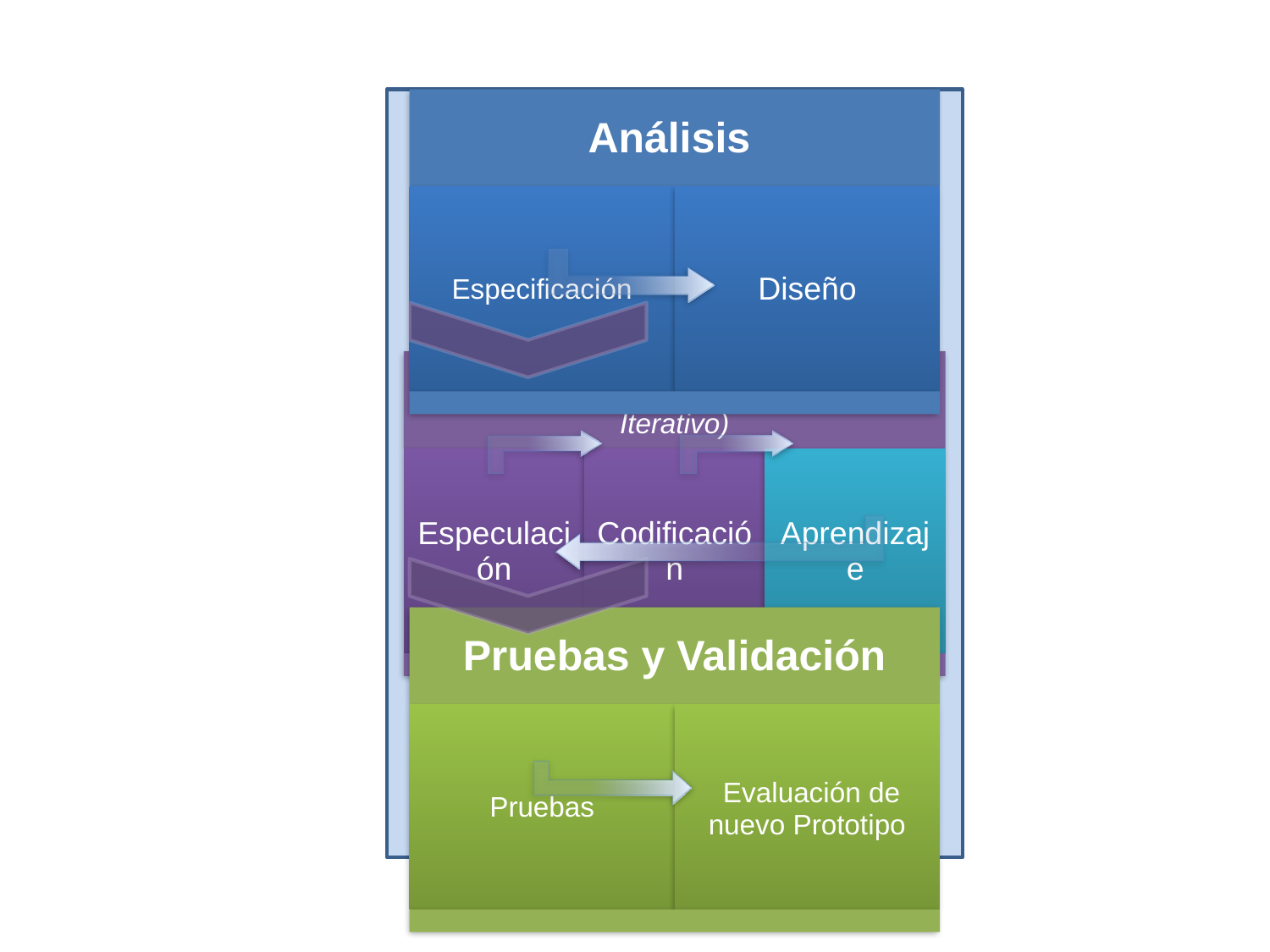

Especificación
Análisis
Diseño

Pruebas
Pruebas y Validación
 Evaluación de nuevo Prototipo